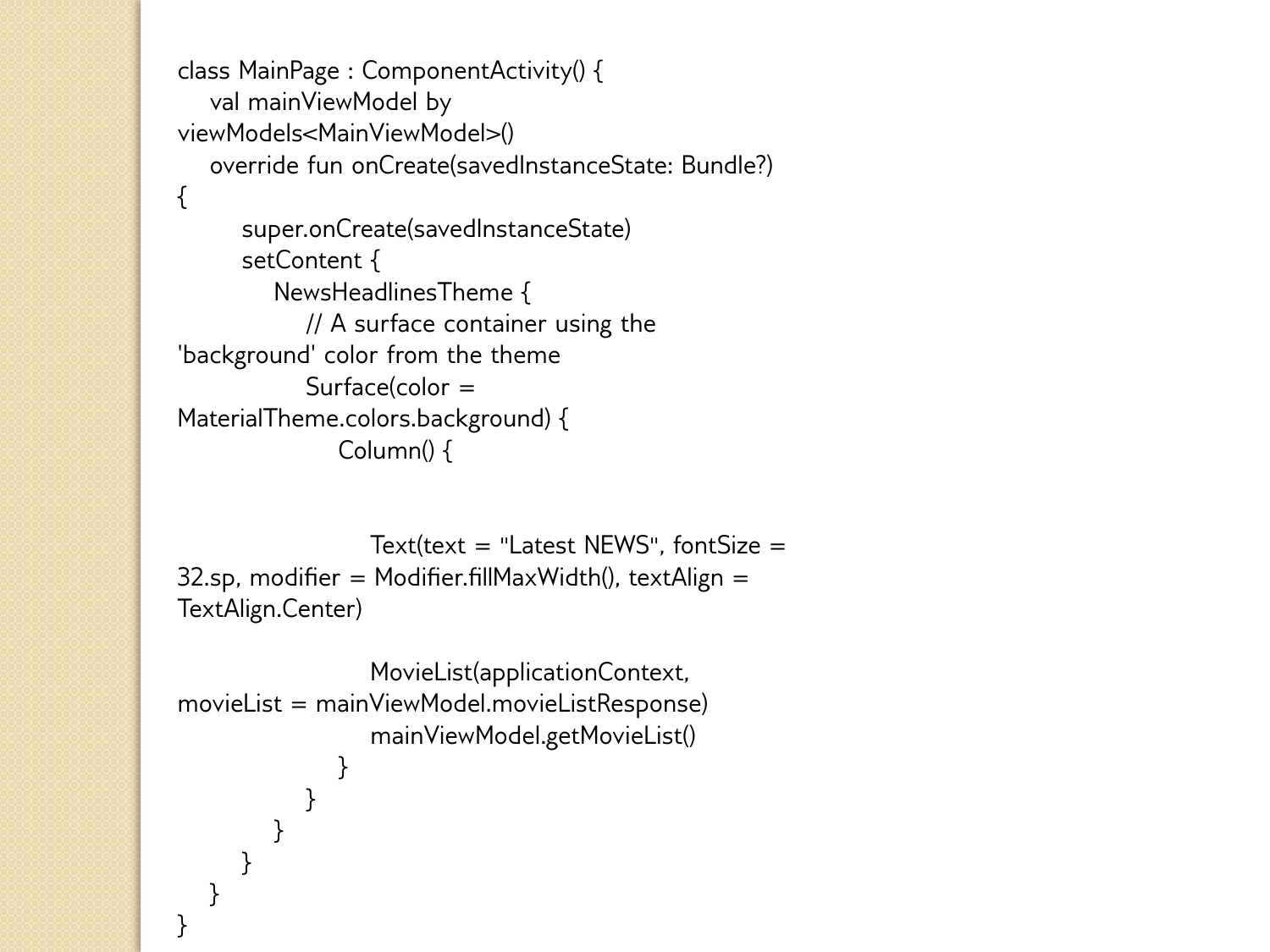

class MainPage : ComponentActivity() {
    val mainViewModel by viewModels<MainViewModel>()
    override fun onCreate(savedInstanceState: Bundle?) {
        super.onCreate(savedInstanceState)
        setContent {
            NewsHeadlinesTheme {
                // A surface container using the 'background' color from the theme
                Surface(color = MaterialTheme.colors.background) {
                    Column() {

                        Text(text = "Latest NEWS", fontSize = 32.sp, modifier = Modifier.fillMaxWidth(), textAlign = TextAlign.Center)

                        MovieList(applicationContext, movieList = mainViewModel.movieListResponse)
                        mainViewModel.getMovieList()
                    }
                }
            }
        }
    }
}